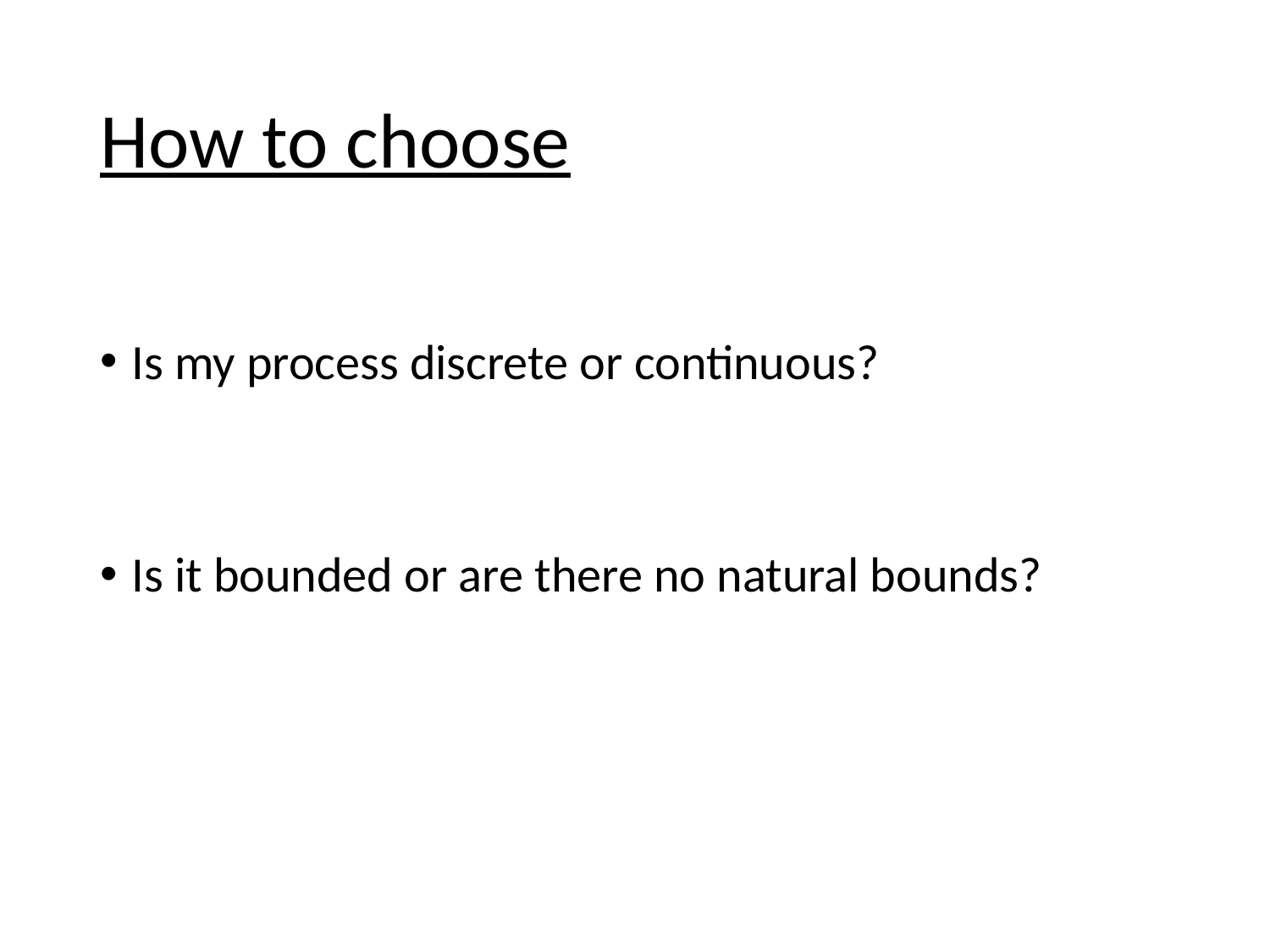

# How to choose

Is my process discrete or continuous?

Is it bounded or are there no natural bounds?